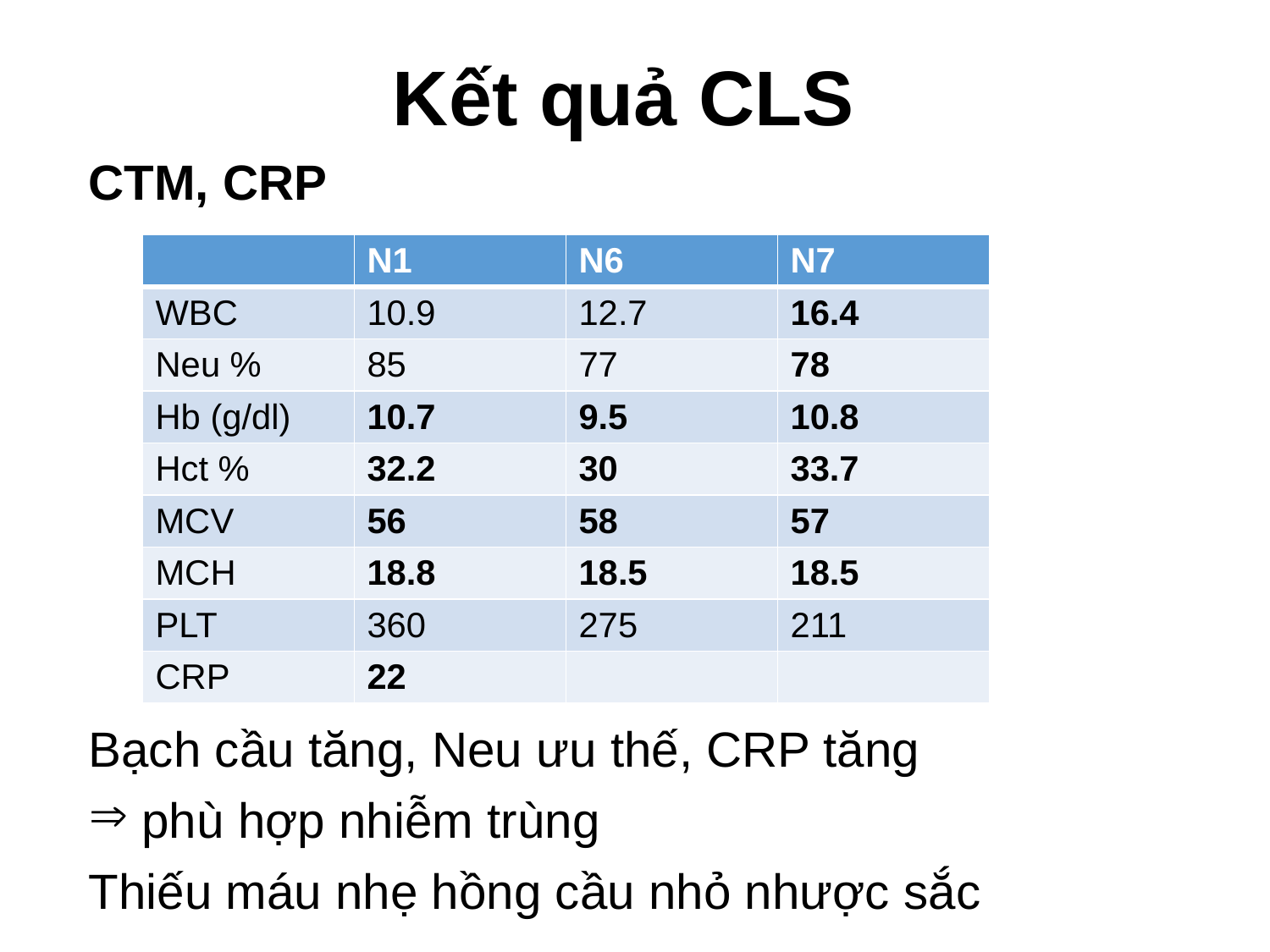

# Kết quả CLS
CTM, CRP

Bạch cầu tăng, Neu ưu thế, CRP tăng
 phù hợp nhiễm trùng
Thiếu máu nhẹ hồng cầu nhỏ nhược sắc

|  | N1 | N6 | N7 |
| --- | --- | --- | --- |
| WBC | 10.9 | 12.7 | 16.4 |
| Neu % | 85 | 77 | 78 |
| Hb (g/dl) | 10.7 | 9.5 | 10.8 |
| Hct % | 32.2 | 30 | 33.7 |
| MCV | 56 | 58 | 57 |
| MCH | 18.8 | 18.5 | 18.5 |
| PLT | 360 | 275 | 211 |
| CRP | 22 |  |  |